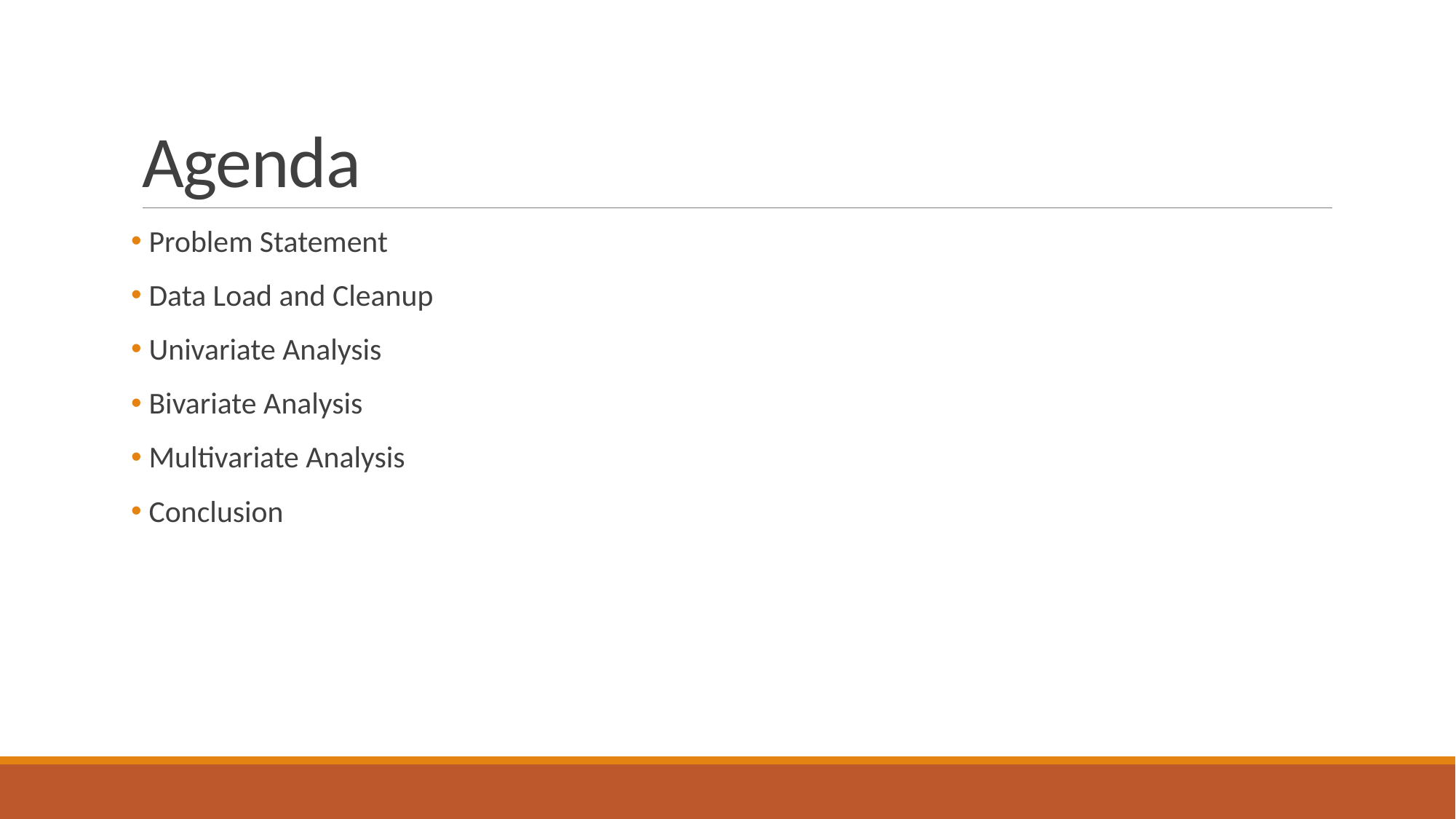

# Agenda
 Problem Statement
 Data Load and Cleanup
 Univariate Analysis
 Bivariate Analysis
 Multivariate Analysis
 Conclusion